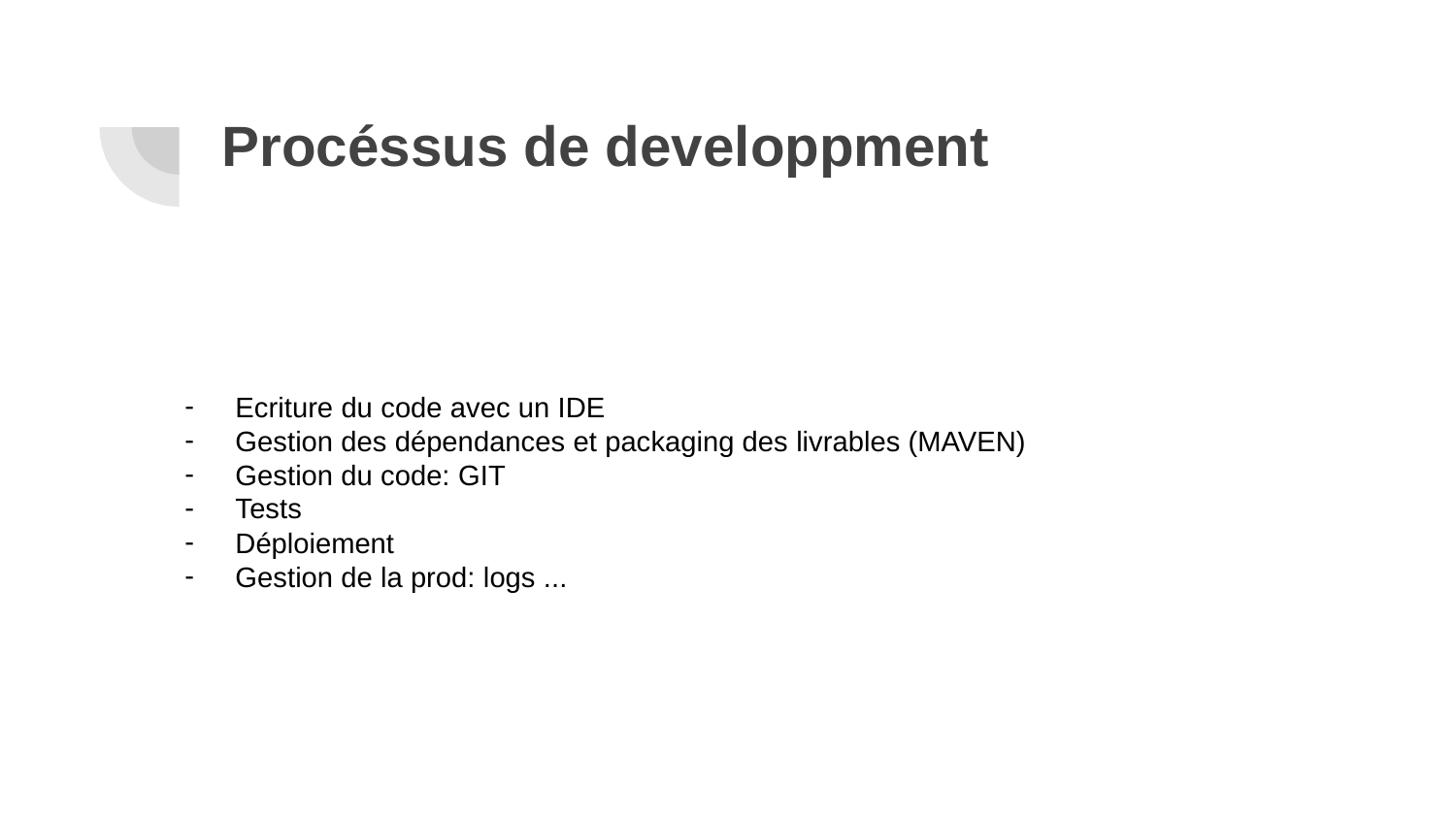

# Procéssus de developpment

Ecriture du code avec un IDE
Gestion des dépendances et packaging des livrables (MAVEN)
Gestion du code: GIT
Tests
Déploiement
Gestion de la prod: logs ...